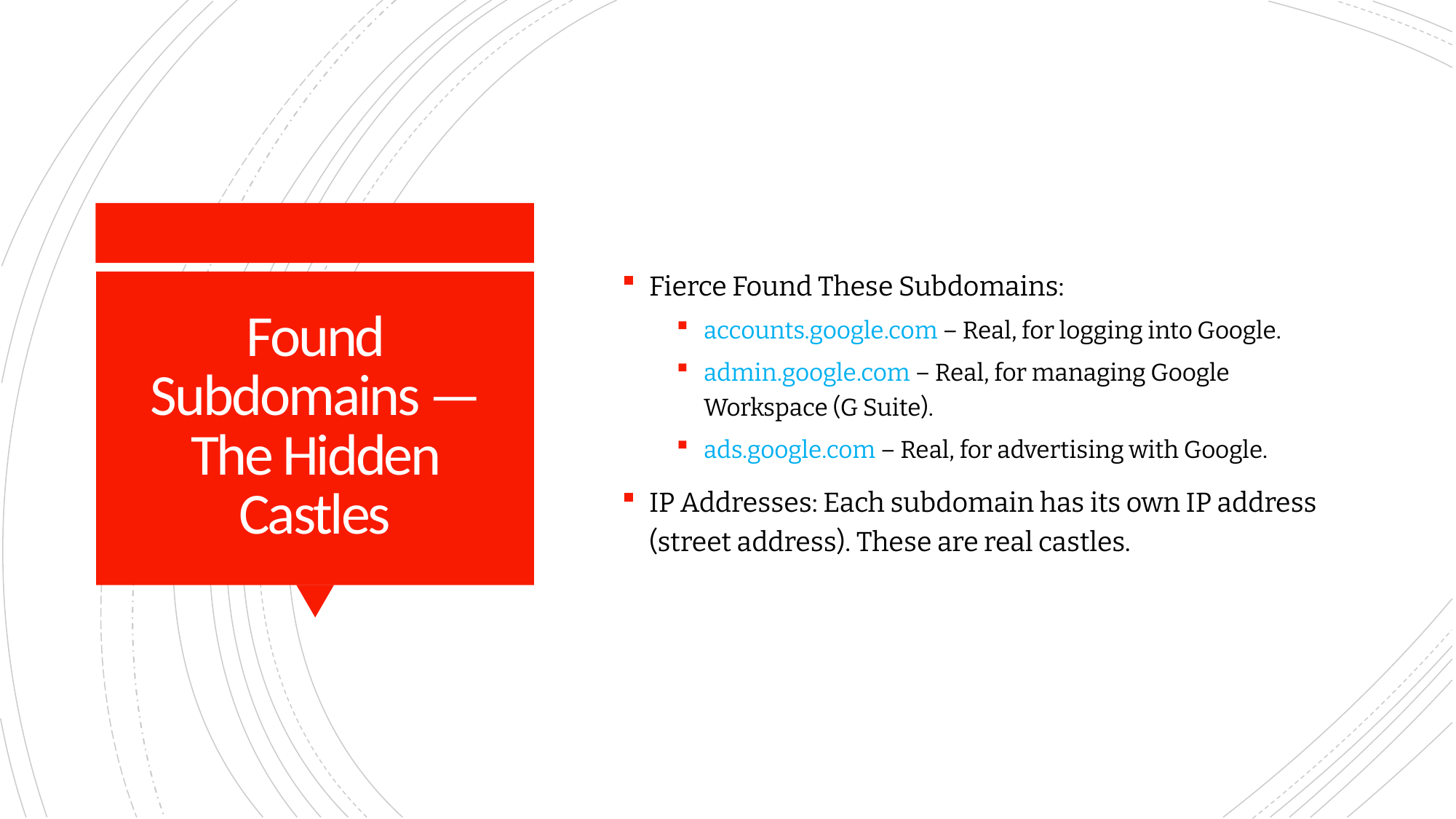

Fierce Found These Subdomains:
accounts.google.com – Real, for logging into Google.
admin.google.com – Real, for managing Google Workspace (G Suite).
ads.google.com – Real, for advertising with Google.
IP Addresses: Each subdomain has its own IP address (street address). These are real castles.
# Found Subdomains — The Hidden Castles